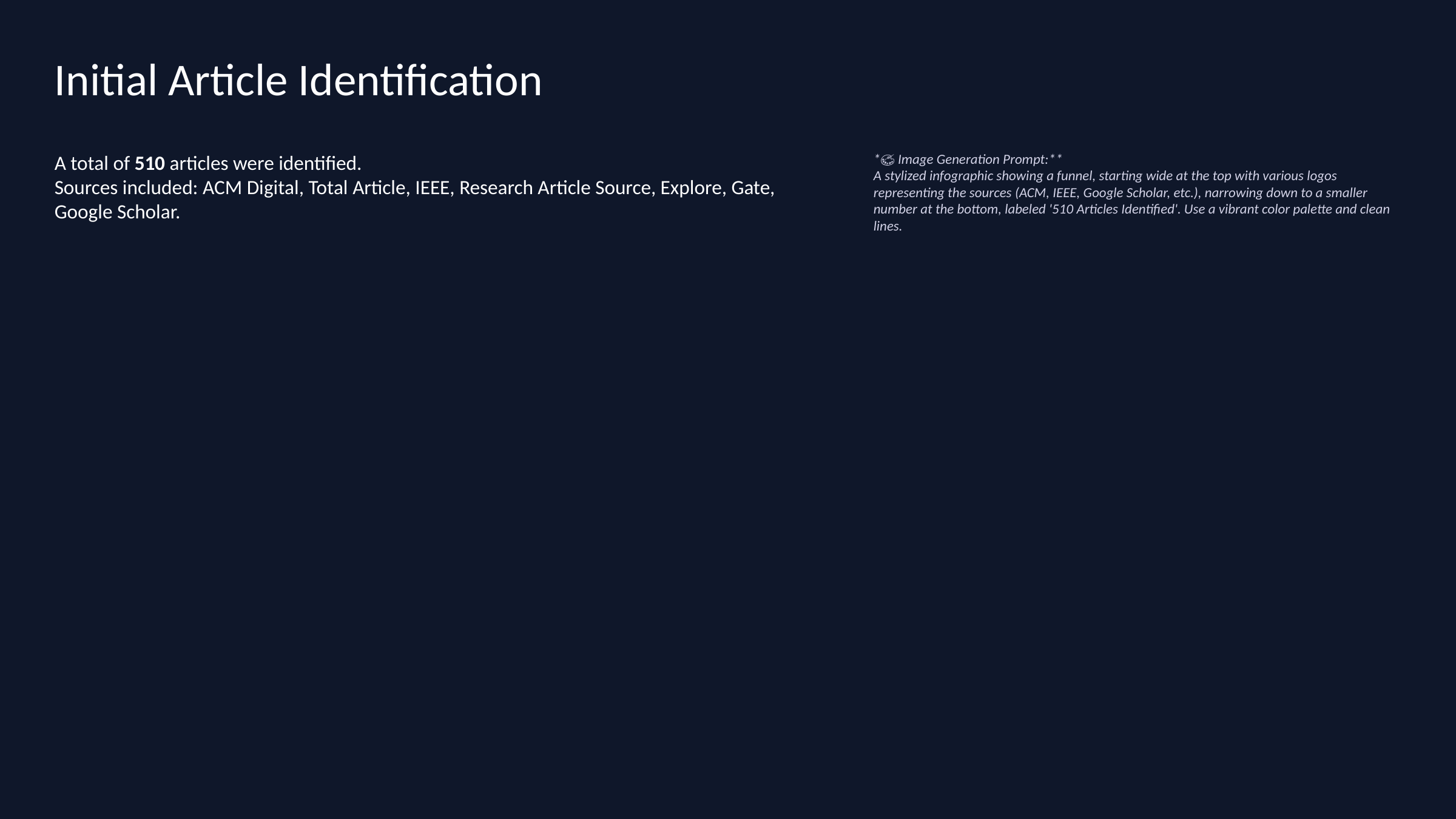

Initial Article Identification

A total of 510 articles were identified.
Sources included: ACM Digital, Total Article, IEEE, Research Article Source, Explore, Gate, Google Scholar.

*🎨 Image Generation Prompt:**
A stylized infographic showing a funnel, starting wide at the top with various logos representing the sources (ACM, IEEE, Google Scholar, etc.), narrowing down to a smaller number at the bottom, labeled '510 Articles Identified'. Use a vibrant color palette and clean lines.